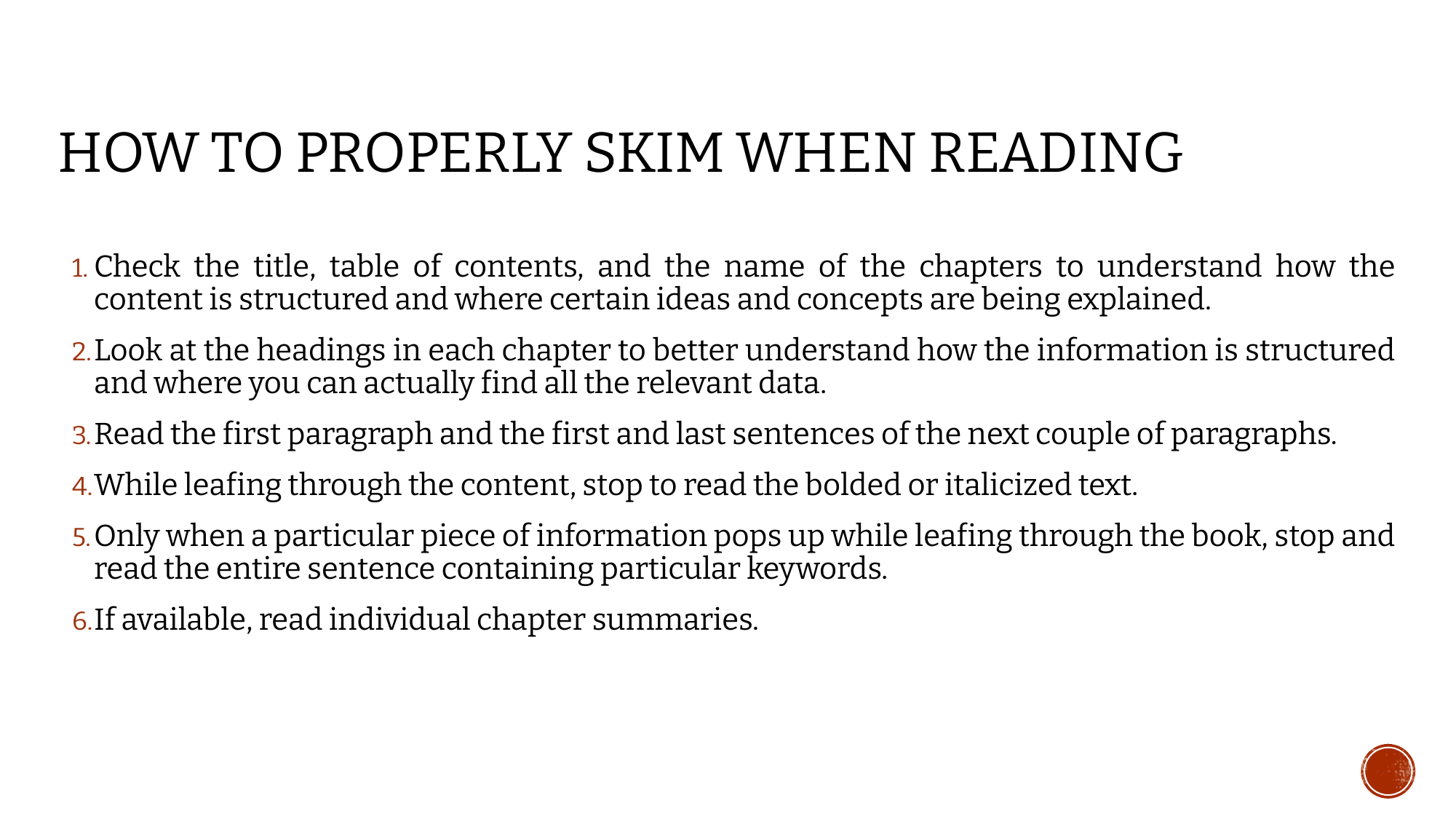

# How to properly skim when reading
Check the title, table of contents, and the name of the chapters to understand how the content is structured and where certain ideas and concepts are being explained.
Look at the headings in each chapter to better understand how the information is structured and where you can actually find all the relevant data.
Read the first paragraph and the first and last sentences of the next couple of paragraphs.
While leafing through the content, stop to read the bolded or italicized text.
Only when a particular piece of information pops up while leafing through the book, stop and read the entire sentence containing particular keywords.
If available, read individual chapter summaries.